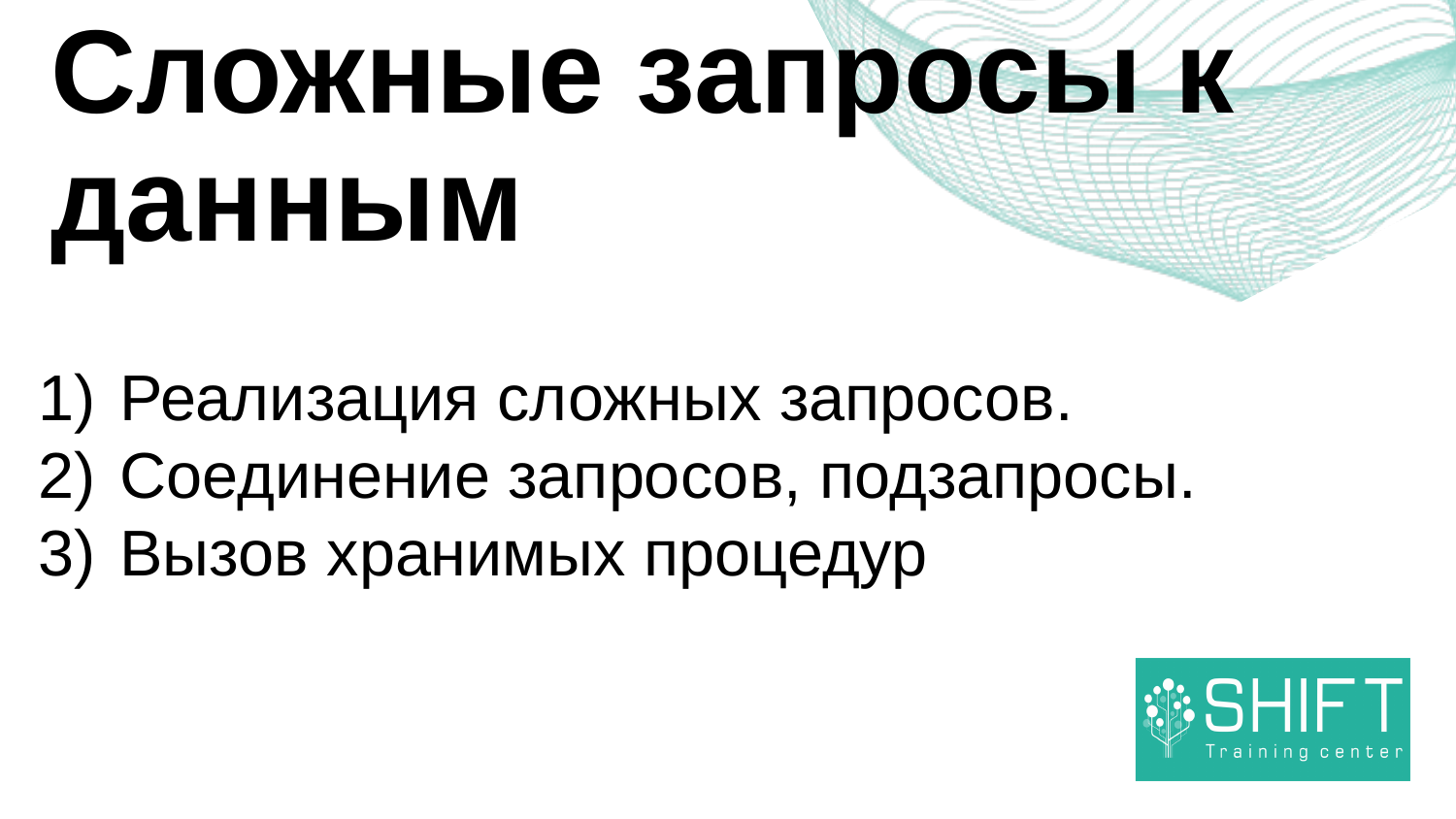

Сложные запросы к данным
Реализация сложных запросов.
Соединение запросов, подзапросы.
Вызов хранимых процедур